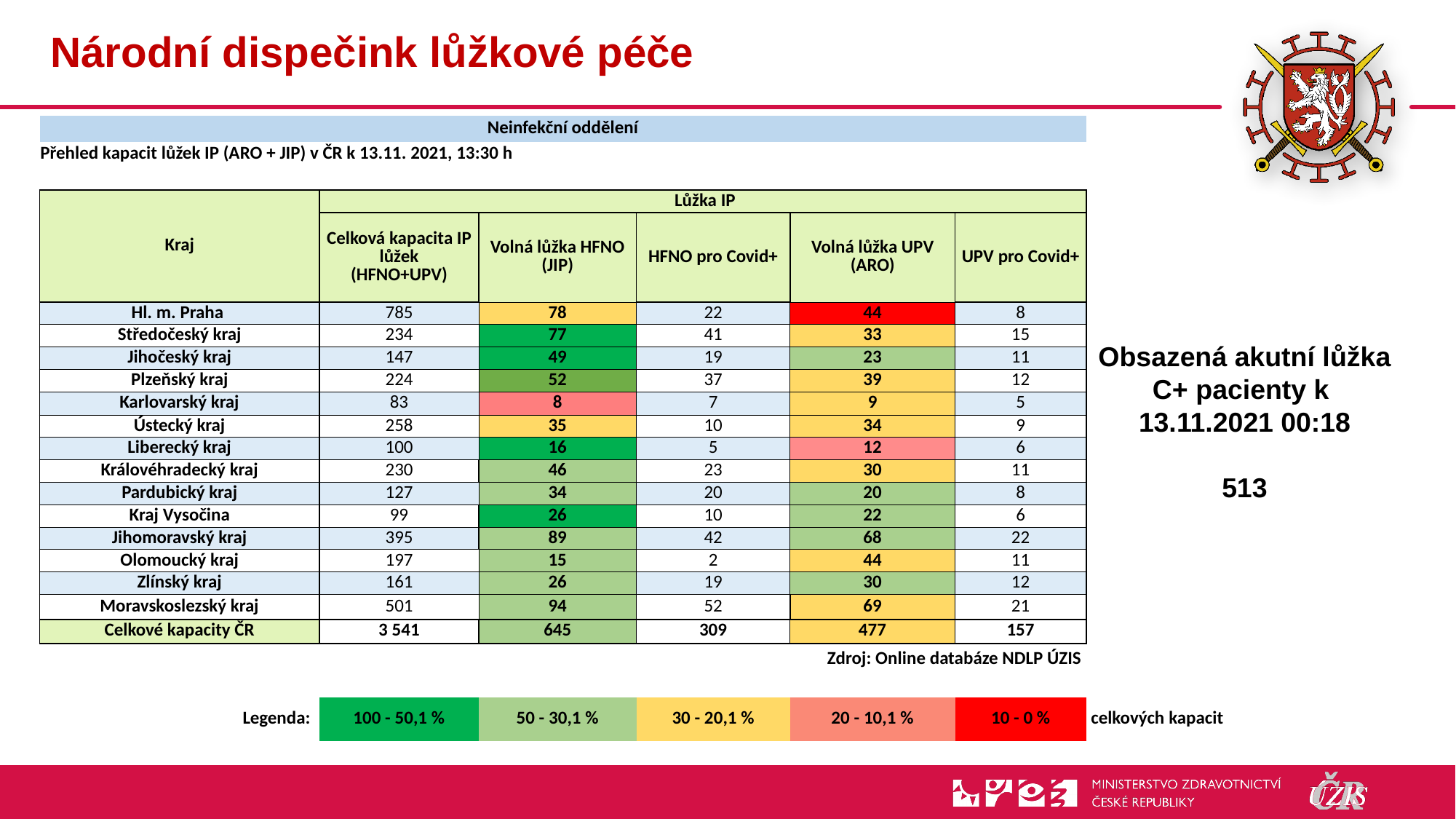

# Národní dispečink lůžkové péče
| Neinfekční oddělení |  |  |  |  |  |  |
| --- | --- | --- | --- | --- | --- | --- |
| Přehled kapacit lůžek IP (ARO + JIP) v ČR k 13.11. 2021, 13:30 h |  |  |  |  |  |  |
|  |  |  |  |  |  |  |
| Kraj | Lůžka IP |  |  |  |  |  |
|  | Celková kapacita IP lůžek (HFNO+UPV) | Volná lůžka HFNO (JIP) | HFNO pro Covid+ | Volná lůžka UPV (ARO) | UPV pro Covid+ |  |
| Hl. m. Praha | 785 | 78 | 22 | 44 | 8 |  |
| Středočeský kraj | 234 | 77 | 41 | 33 | 15 |  |
| Jihočeský kraj | 147 | 49 | 19 | 23 | 11 |  |
| Plzeňský kraj | 224 | 52 | 37 | 39 | 12 |  |
| Karlovarský kraj | 83 | 8 | 7 | 9 | 5 |  |
| Ústecký kraj | 258 | 35 | 10 | 34 | 9 |  |
| Liberecký kraj | 100 | 16 | 5 | 12 | 6 |  |
| Královéhradecký kraj | 230 | 46 | 23 | 30 | 11 |  |
| Pardubický kraj | 127 | 34 | 20 | 20 | 8 |  |
| Kraj Vysočina | 99 | 26 | 10 | 22 | 6 |  |
| Jihomoravský kraj | 395 | 89 | 42 | 68 | 22 |  |
| Olomoucký kraj | 197 | 15 | 2 | 44 | 11 |  |
| Zlínský kraj | 161 | 26 | 19 | 30 | 12 |  |
| Moravskoslezský kraj | 501 | 94 | 52 | 69 | 21 |  |
| Celkové kapacity ČR | 3 541 | 645 | 309 | 477 | 157 |  |
| Zdroj: Online databáze NDLP ÚZIS |  |  |  |  |  |  |
|  |  |  |  |  |  |  |
| Legenda: | 100 - 50,1 % | 50 - 30,1 % | 30 - 20,1 % | 20 - 10,1 % | 10 - 0 % | celkových kapacit |
Obsazená akutní lůžka C+ pacienty k
13.11.2021 00:18

513